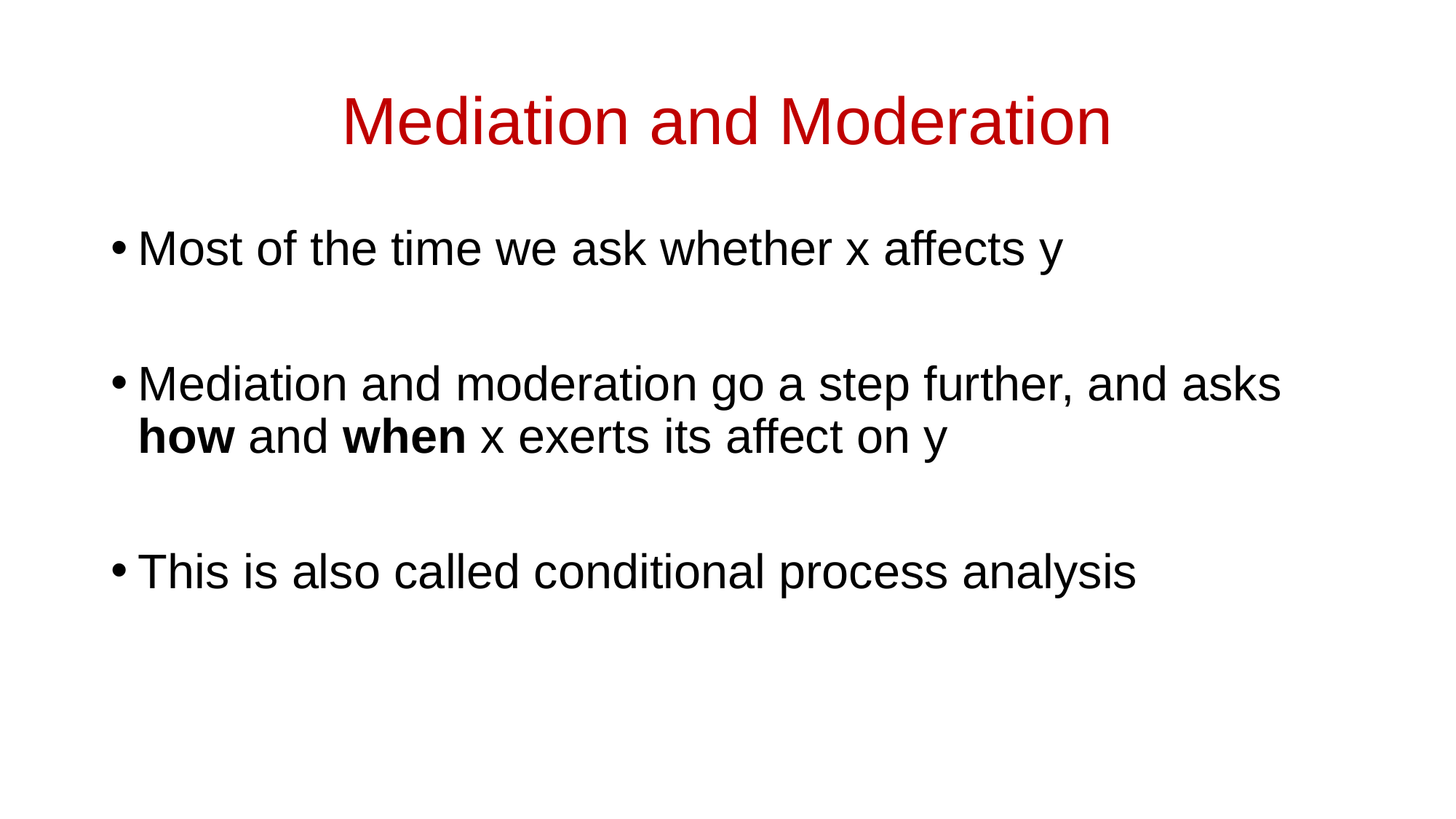

# Mediation and Moderation
Most of the time we ask whether x affects y

Mediation and moderation go a step further, and asks how and when x exerts its affect on y

This is also called conditional process analysis